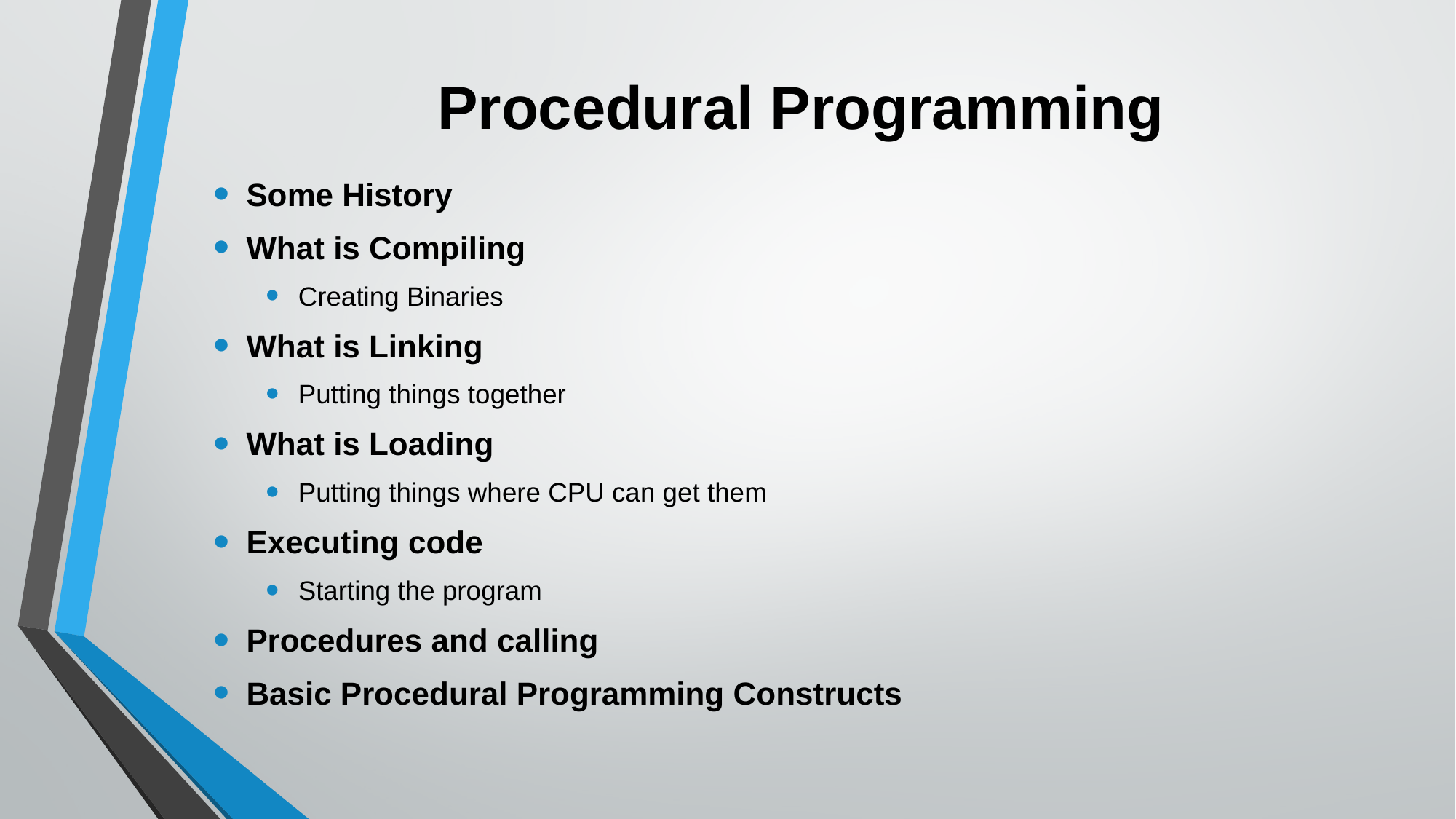

# Procedural Programming
Some History
What is Compiling
Creating Binaries
What is Linking
Putting things together
What is Loading
Putting things where CPU can get them
Executing code
Starting the program
Procedures and calling
Basic Procedural Programming Constructs